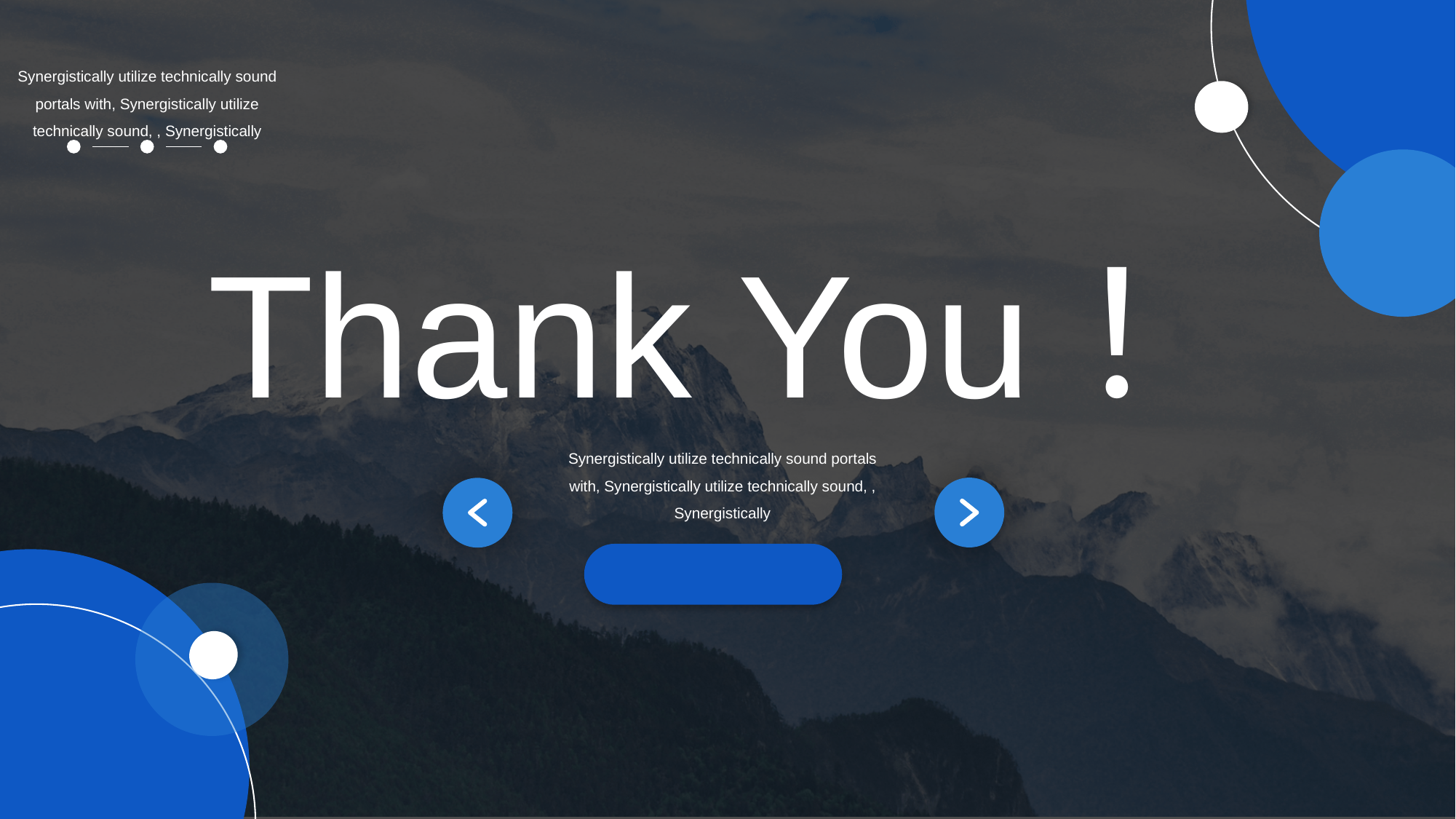

Synergistically utilize technically sound portals with, Synergistically utilize technically sound, , Synergistically

Thank You！
Synergistically utilize technically sound portals with, Synergistically utilize technically sound, , Synergistically